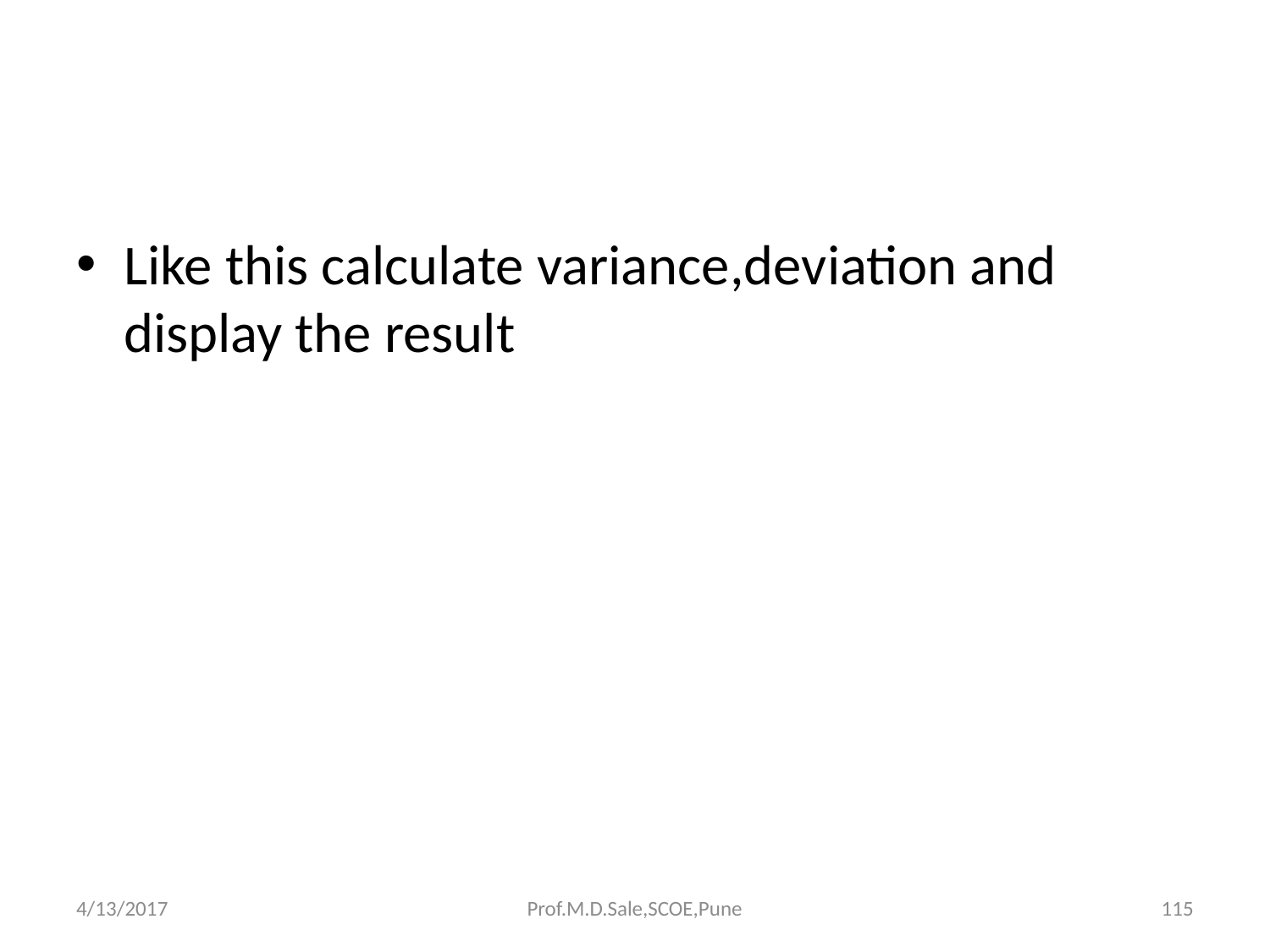

#
Like this calculate variance,deviation and display the result
4/13/2017
Prof.M.D.Sale,SCOE,Pune
115